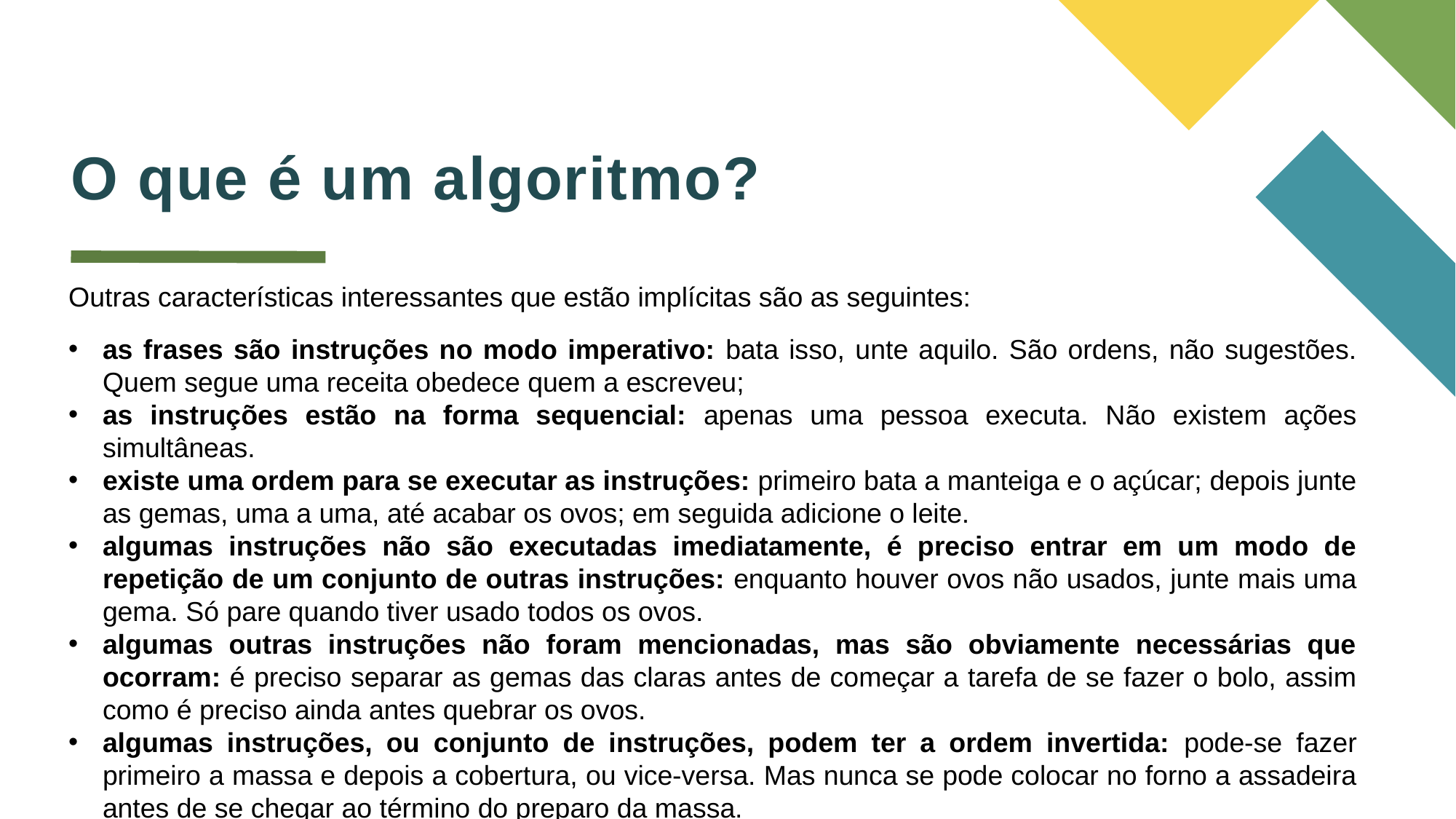

# O que é um algoritmo?
Outras características interessantes que estão implícitas são as seguintes:
as frases são instruções no modo imperativo: bata isso, unte aquilo. São ordens, não sugestões. Quem segue uma receita obedece quem a escreveu;
as instruções estão na forma sequencial: apenas uma pessoa executa. Não existem ações simultâneas.
existe uma ordem para se executar as instruções: primeiro bata a manteiga e o açúcar; depois junte as gemas, uma a uma, até acabar os ovos; em seguida adicione o leite.
algumas instruções não são executadas imediatamente, é preciso entrar em um modo de repetição de um conjunto de outras instruções: enquanto houver ovos não usados, junte mais uma gema. Só pare quando tiver usado todos os ovos.
algumas outras instruções não foram mencionadas, mas são obviamente necessárias que ocorram: é preciso separar as gemas das claras antes de começar a tarefa de se fazer o bolo, assim como é preciso ainda antes quebrar os ovos.
algumas instruções, ou conjunto de instruções, podem ter a ordem invertida: pode-se fazer primeiro a massa e depois a cobertura, ou vice-versa. Mas nunca se pode colocar no forno a assadeira antes de se chegar ao término do preparo da massa.